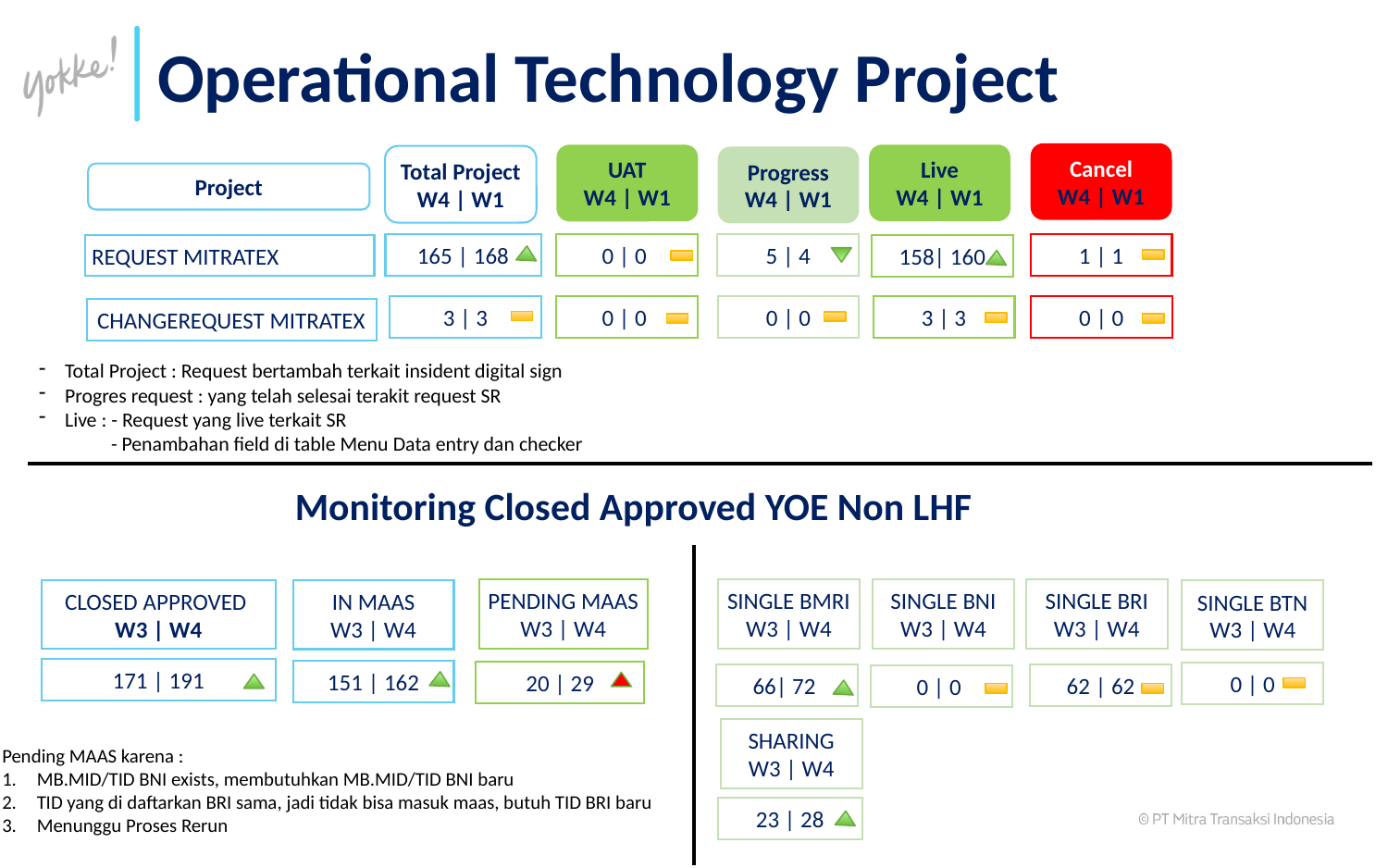

Operational Technology Project
Cancel
W4 | W1
Live
W4 | W1
UAT
W4 | W1
Total Project
W4 | W1
Progress
W4 | W1
Project
REQUEST MITRATEX
0 | 0
165 | 168
5 | 4
1 | 1
158| 160

3 | 3
3 | 3
0 | 0
0 | 0
0 | 0
CHANGEREQUEST MITRATEX

Total Project : Request bertambah terkait insident digital sign
Progres request : yang telah selesai terakit request SR
Live : - Request yang live terkait SR
          - Penambahan field di table Menu Data entry dan checker
Monitoring Closed Approved YOE Non LHF
SINGLE BNI
W3 | W4
PENDING MAAS
W3 | W4
CLOSED APPROVED
W3 | W4
IN MAAS
W3 | W4
SINGLE BMRI
W3 | W4
SINGLE BRI
W3 | W4
SINGLE BTN
W3 | W4
171 | 191
151 | 162
20 | 29
0 | 0
62 | 62
66| 72
0 | 0

SHARING
W3 | W4
Pending MAAS karena :
MB.MID/TID BNI exists, membutuhkan MB.MID/TID BNI baru
TID yang di daftarkan BRI sama, jadi tidak bisa masuk maas, butuh TID BRI baru
Menunggu Proses Rerun
23 | 28